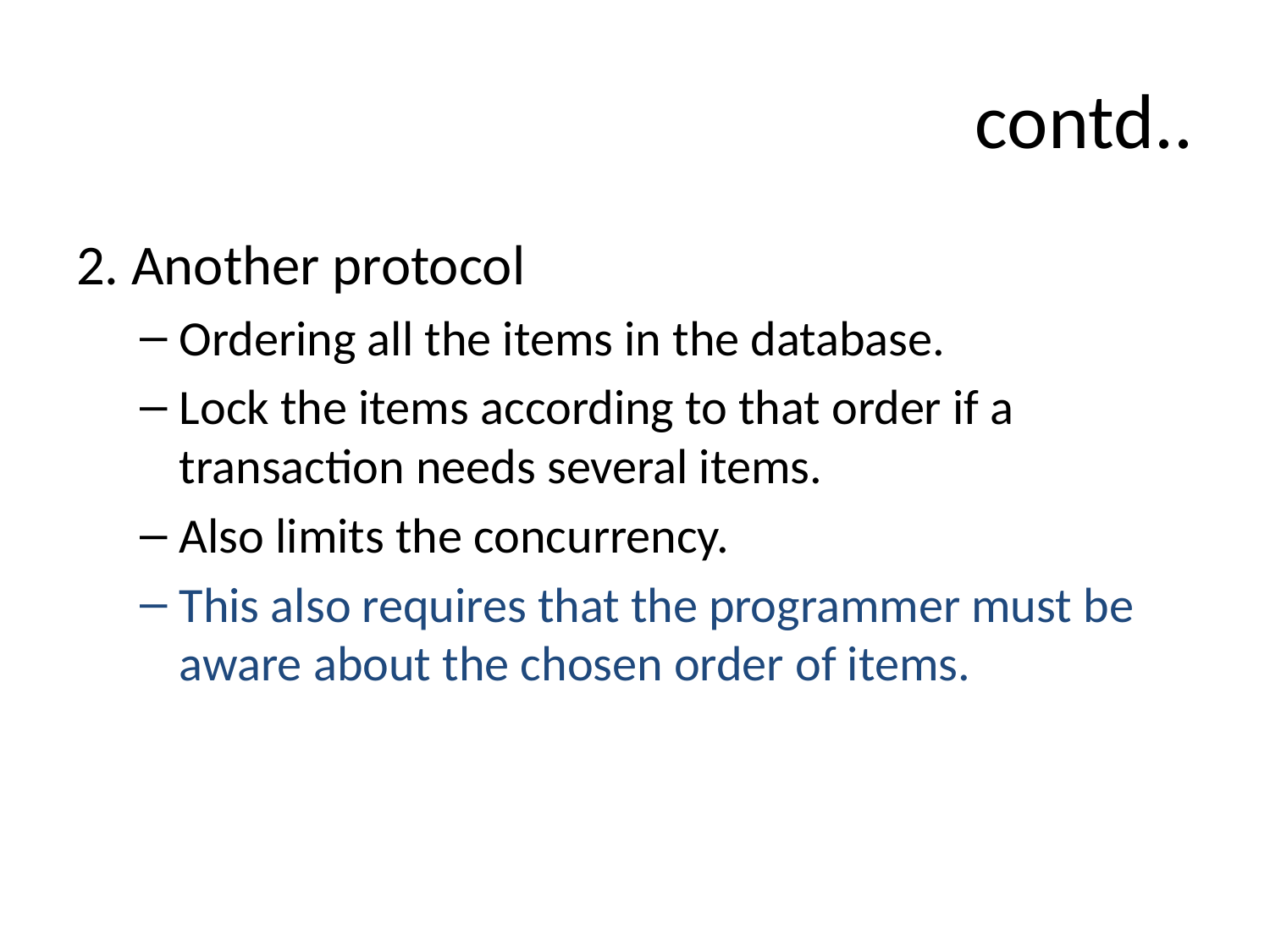

# contd..
2. Another protocol
Ordering all the items in the database.
Lock the items according to that order if a transaction needs several items.
Also limits the concurrency.
This also requires that the programmer must be aware about the chosen order of items.